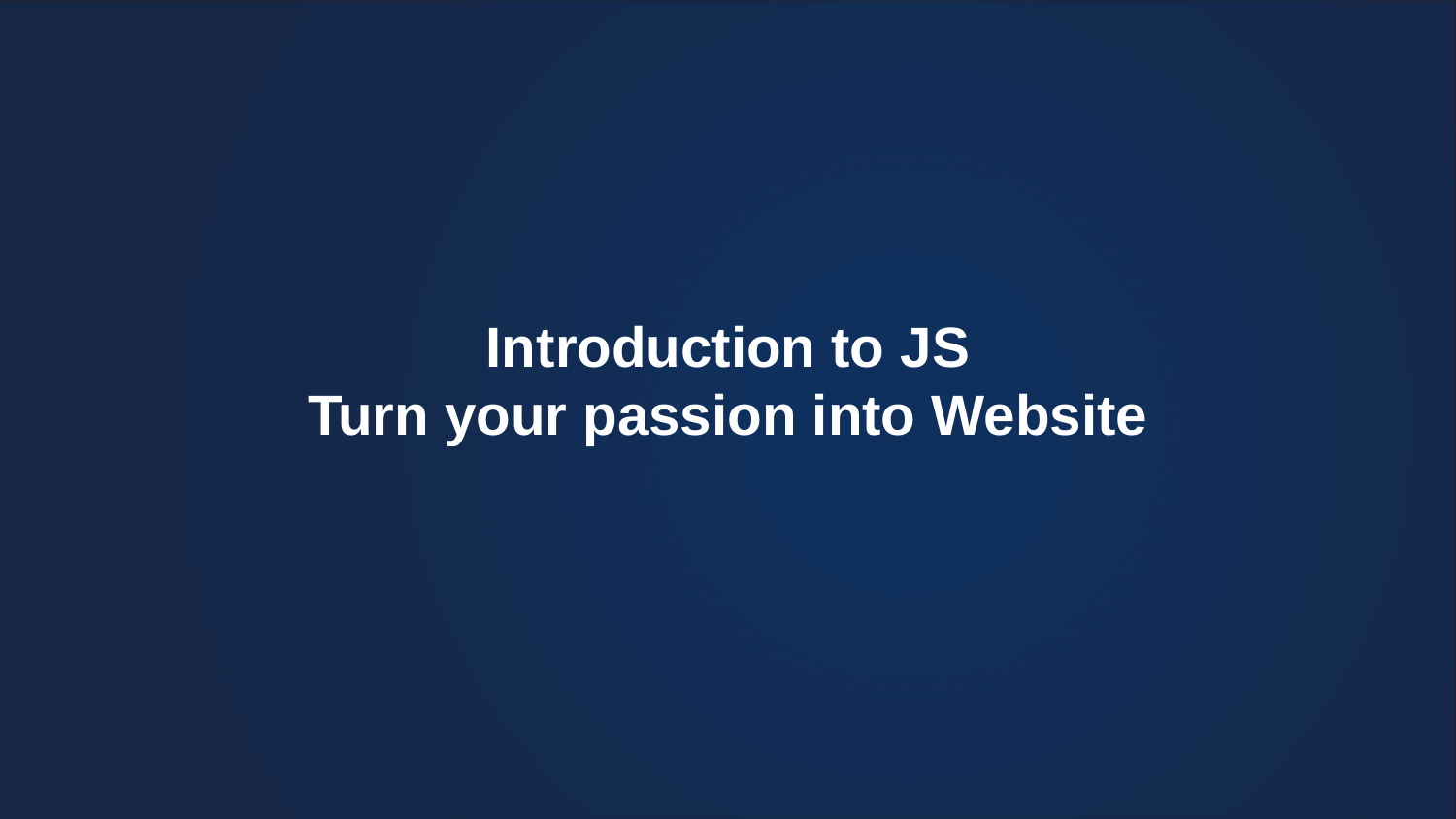

Introduction to JS
Turn your passion into Website